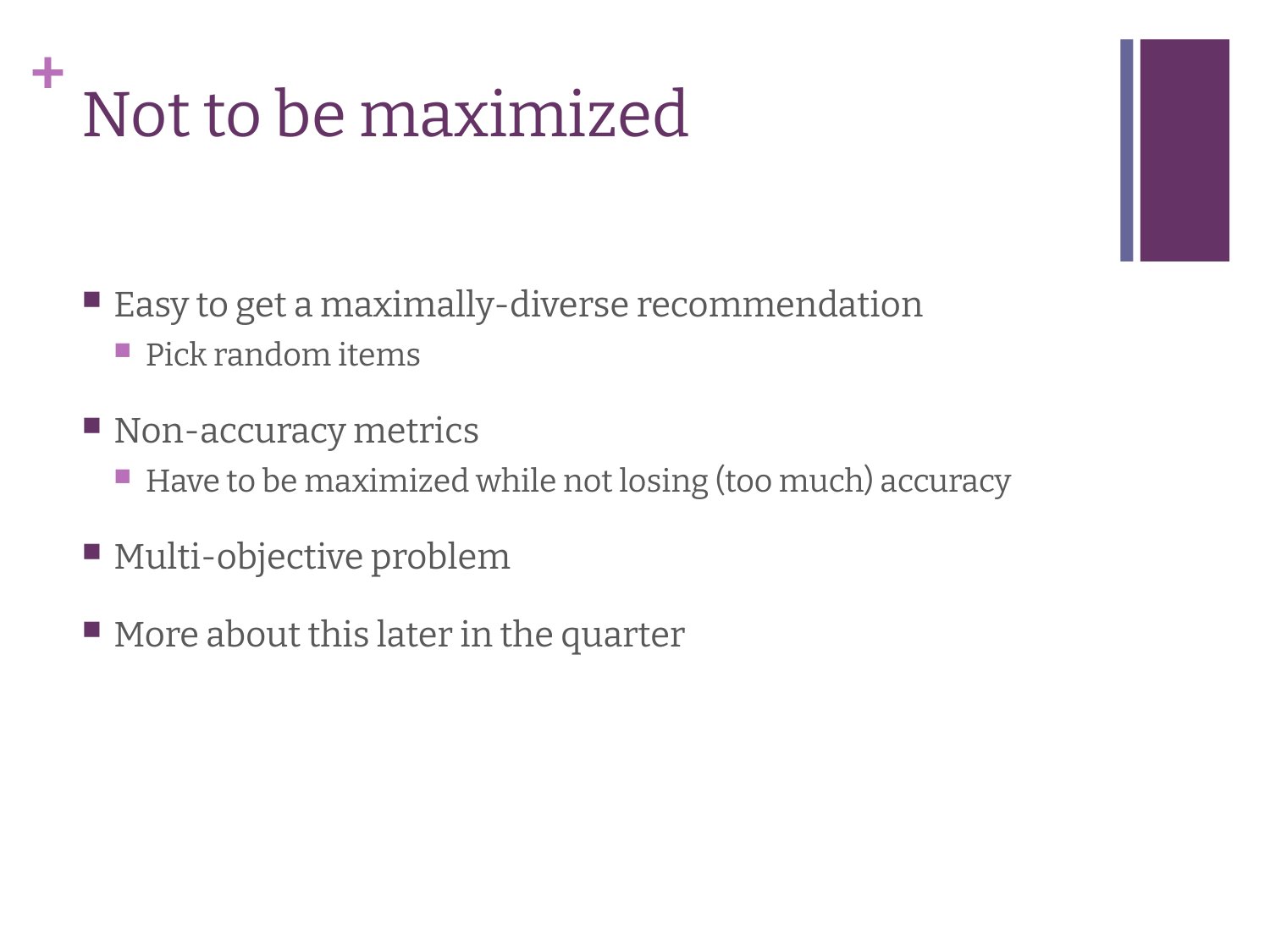

# Not to be maximized
Easy to get a maximally-diverse recommendation
Pick random items
Non-accuracy metrics
Have to be maximized while not losing (too much) accuracy
Multi-objective problem
More about this later in the quarter